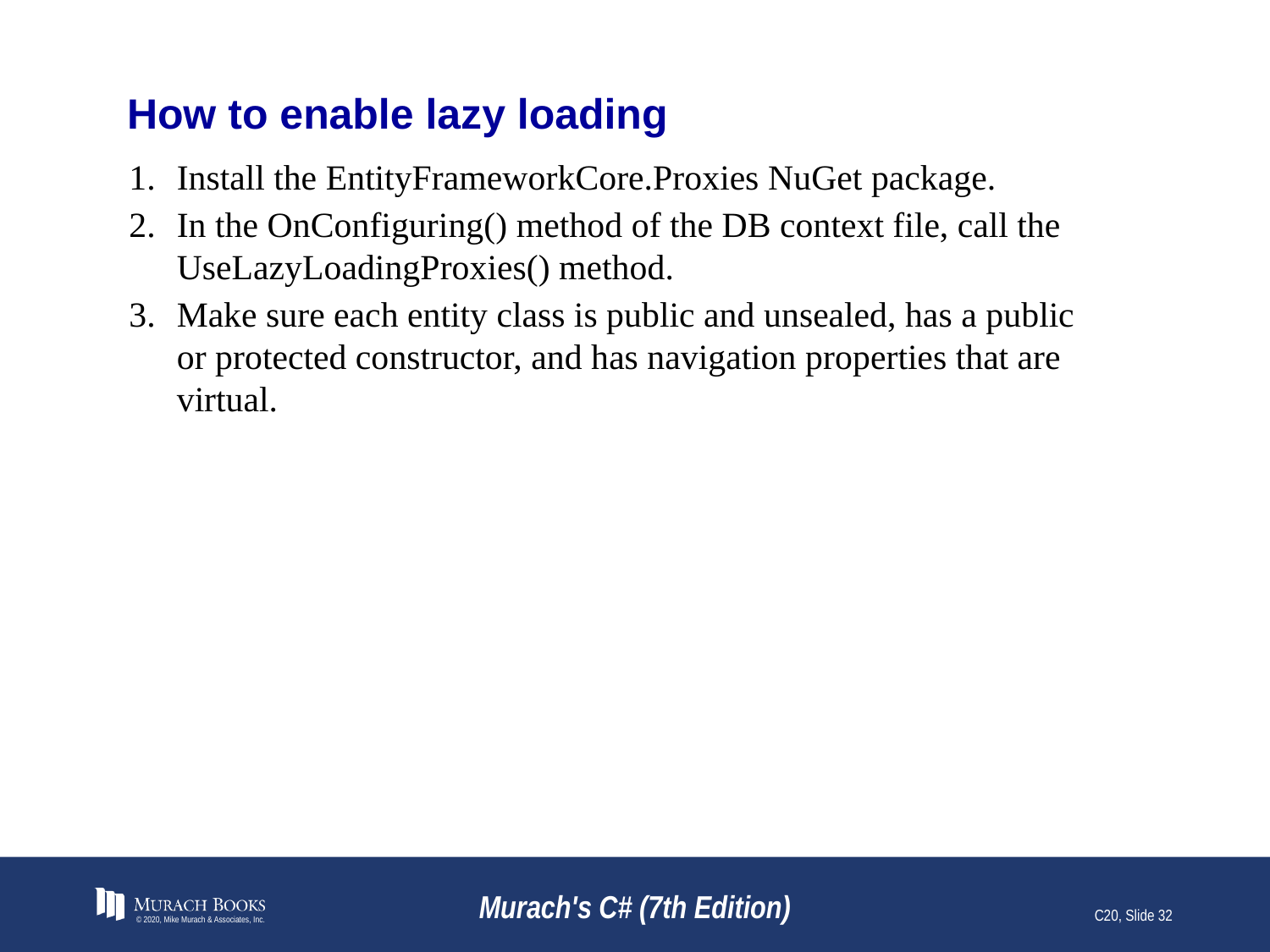

# How to enable lazy loading
Install the EntityFrameworkCore.Proxies NuGet package.
In the OnConfiguring() method of the DB context file, call the UseLazyLoadingProxies() method.
Make sure each entity class is public and unsealed, has a public or protected constructor, and has navigation properties that are virtual.

© 2020, Mike Murach & Associates, Inc.
Murach's C# (7th Edition)

C20, Slide 32